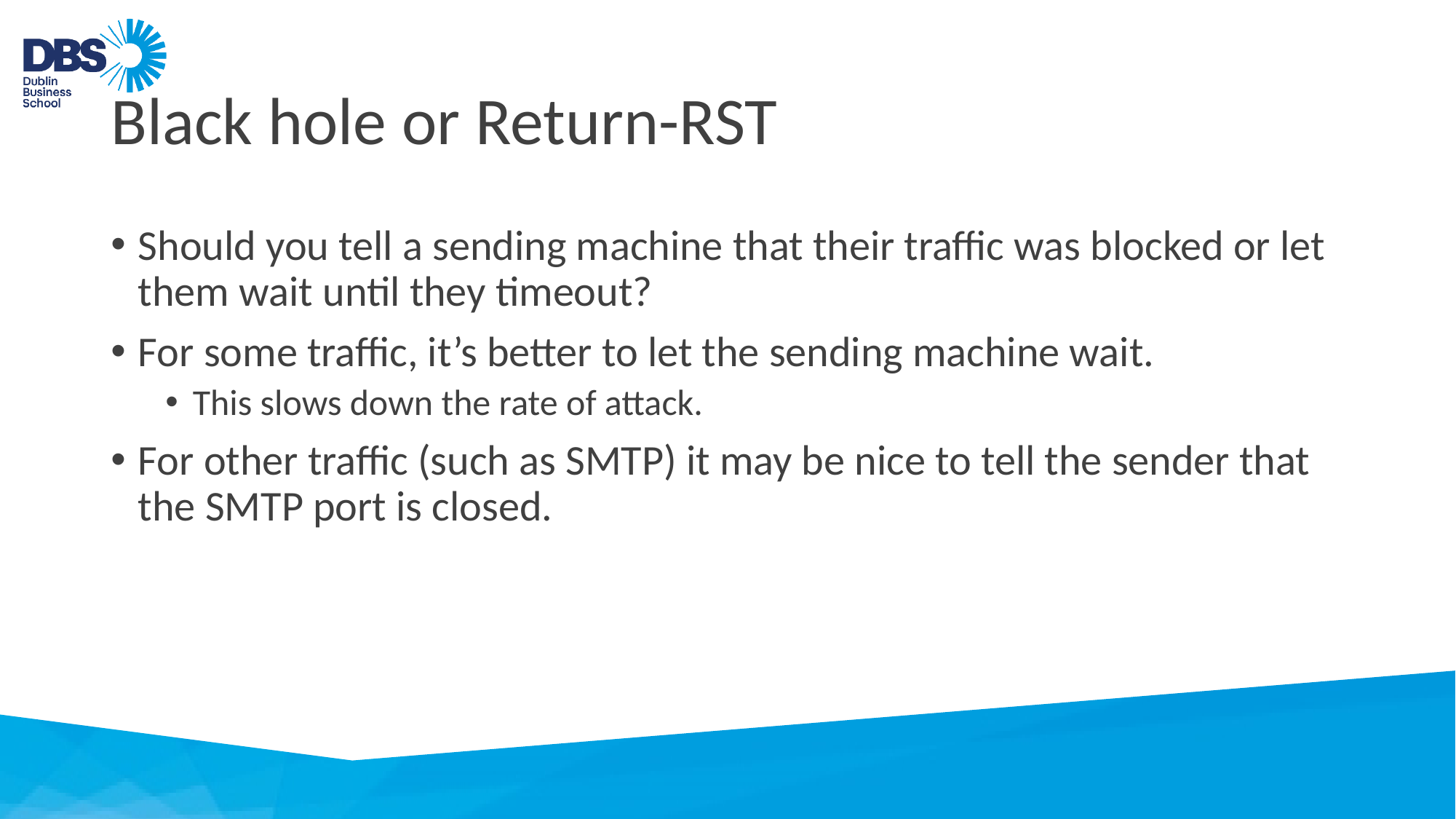

# Black hole or Return-RST
Should you tell a sending machine that their traffic was blocked or let them wait until they timeout?
For some traffic, it’s better to let the sending machine wait.
This slows down the rate of attack.
For other traffic (such as SMTP) it may be nice to tell the sender that the SMTP port is closed.